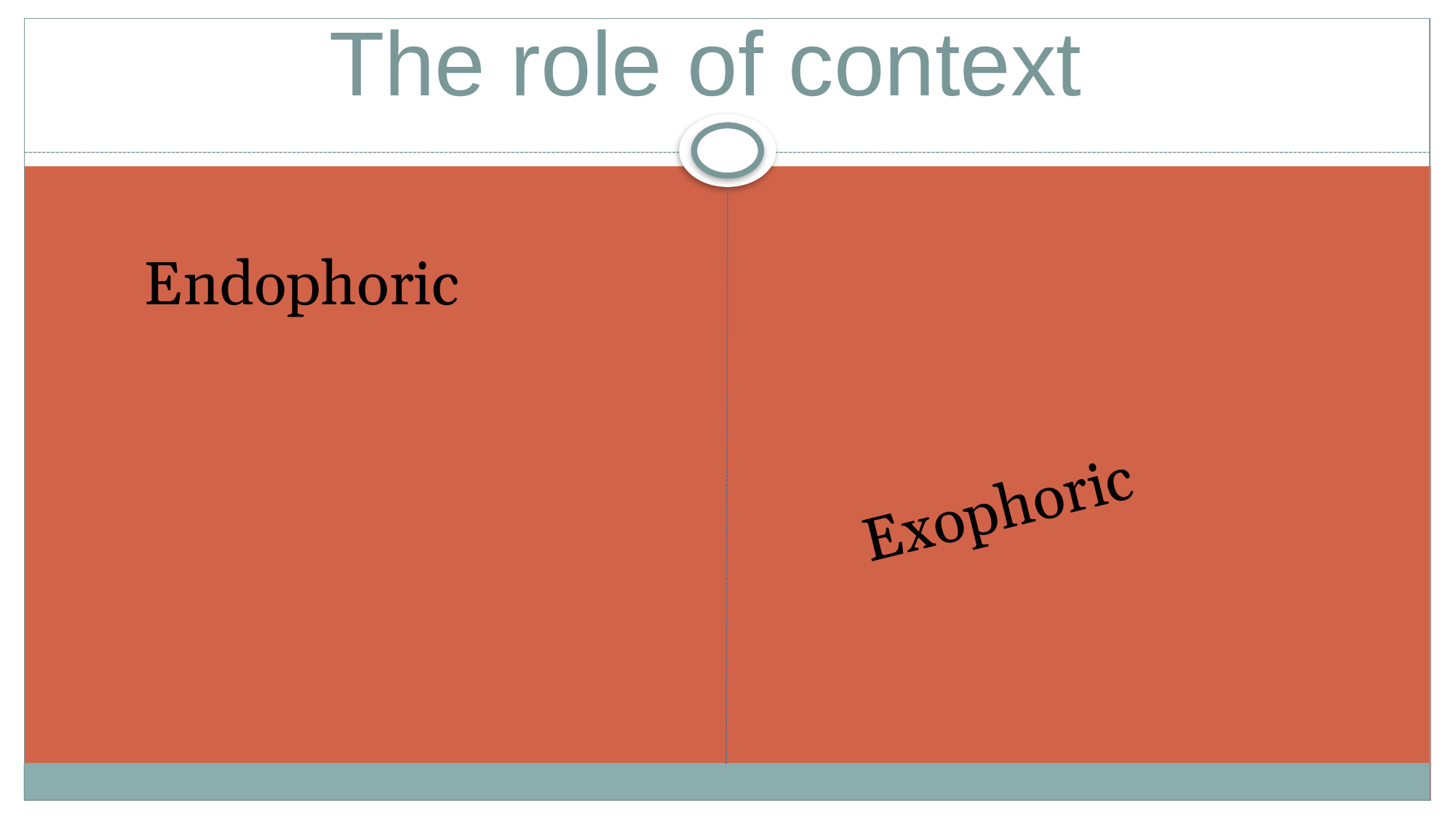

# The role of context
Endophoric
Exophoric